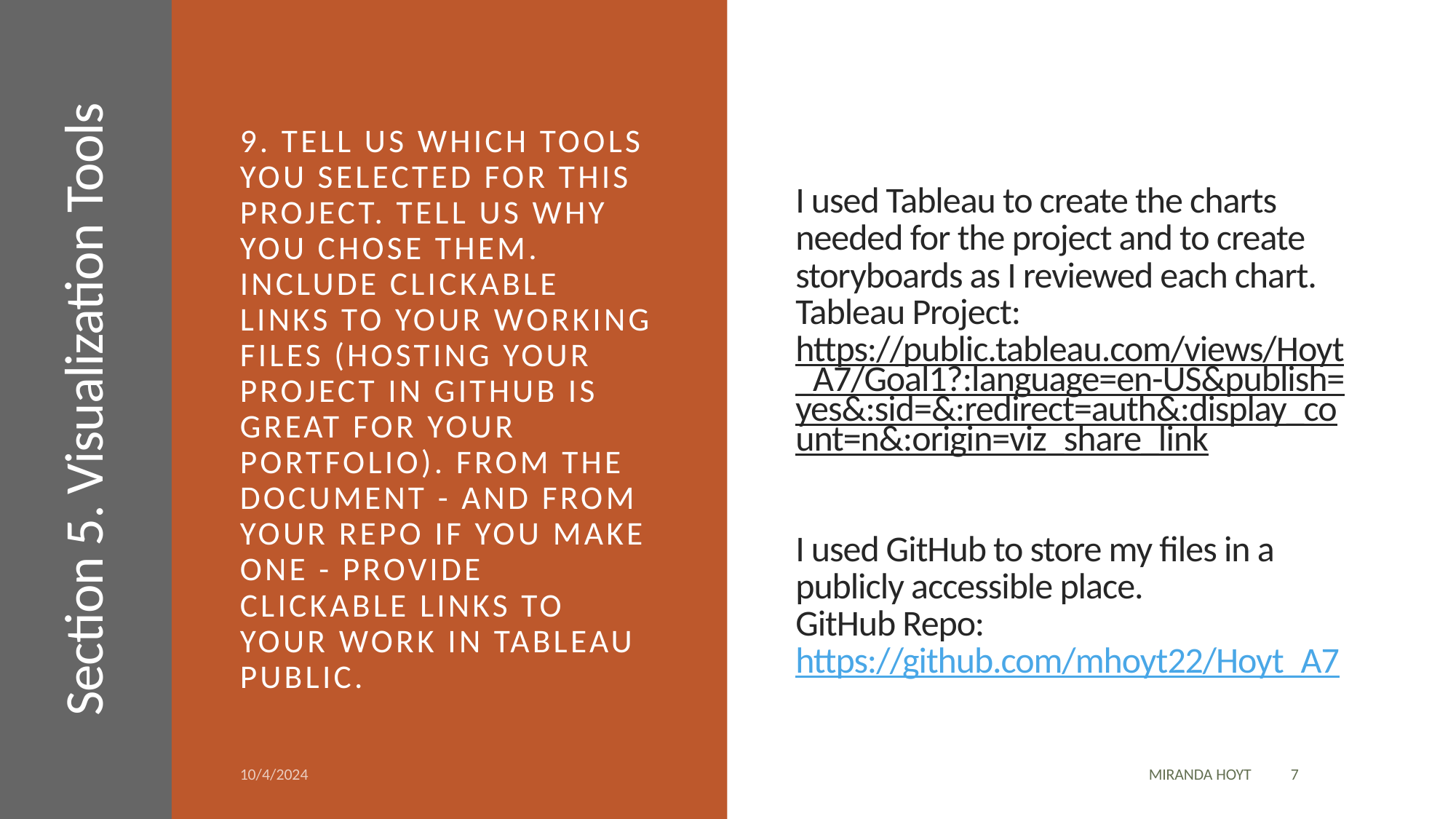

# I used Tableau to create the charts needed for the project and to create storyboards as I reviewed each chart. Tableau Project: https://public.tableau.com/views/Hoyt_A7/Goal1?:language=en-US&publish=yes&:sid=&:redirect=auth&:display_count=n&:origin=viz_share_link I used GitHub to store my files in a publicly accessible place. GitHub Repo: https://github.com/mhoyt22/Hoyt_A7
9. Tell us which tools you selected for this project. Tell us why you chose them. Include clickable links to your working files (hosting your project in GitHub is great for your portfolio). From the document - and from your repo if you make one - provide clickable links to your work in Tableau Public.
Section 5. Visualization Tools
7
10/4/2024
Miranda Hoyt